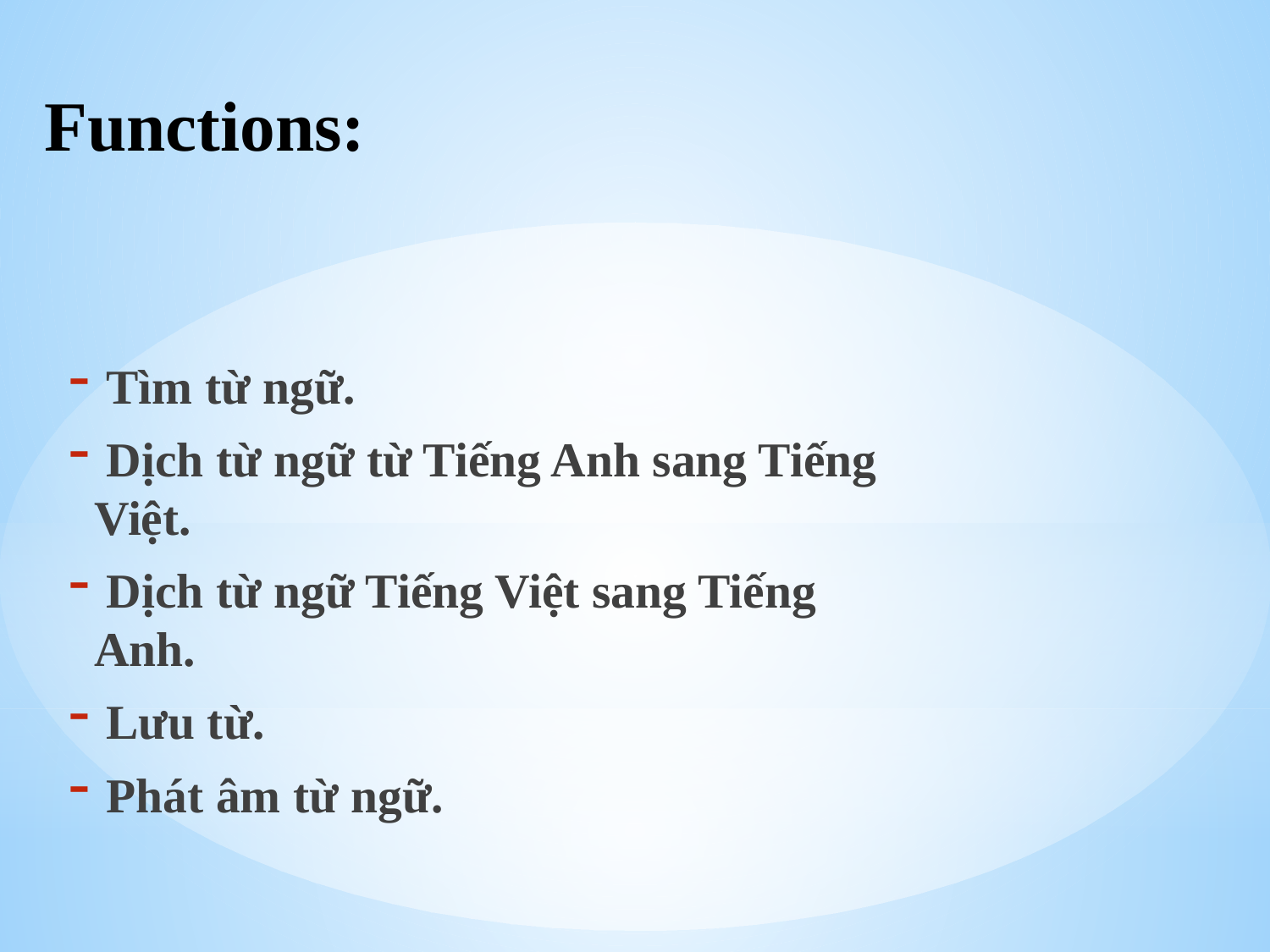

# Functions:
 Tìm từ ngữ.
 Dịch từ ngữ từ Tiếng Anh sang Tiếng Việt.
 Dịch từ ngữ Tiếng Việt sang Tiếng Anh.
 Lưu từ.
 Phát âm từ ngữ.